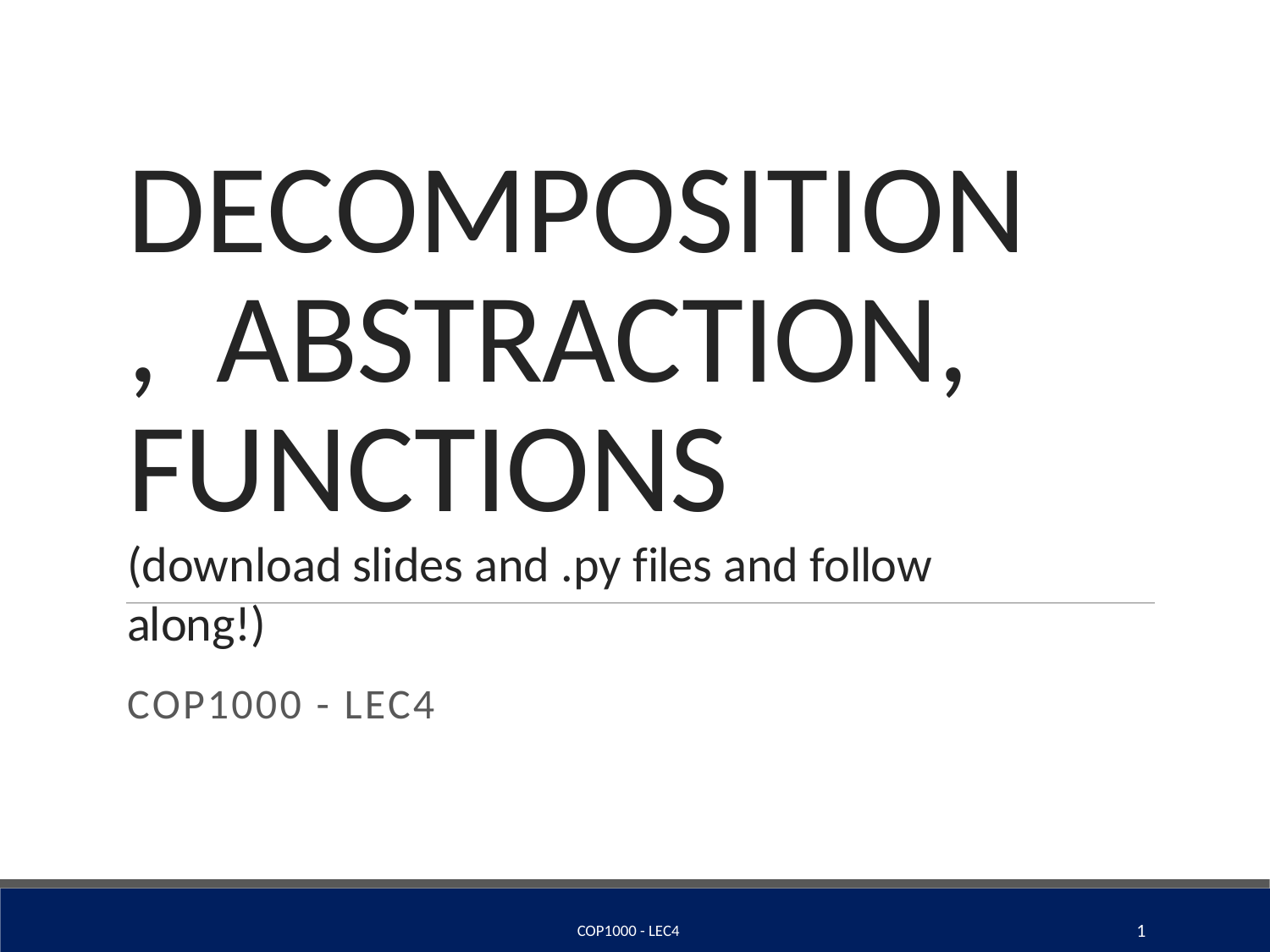

# DECOMPOSITION,  ABSTRACTION,  FUNCTIONS
(download slides and .py files and follow along!)
COP1000 - LEC4

1
COP1000 - LEC4